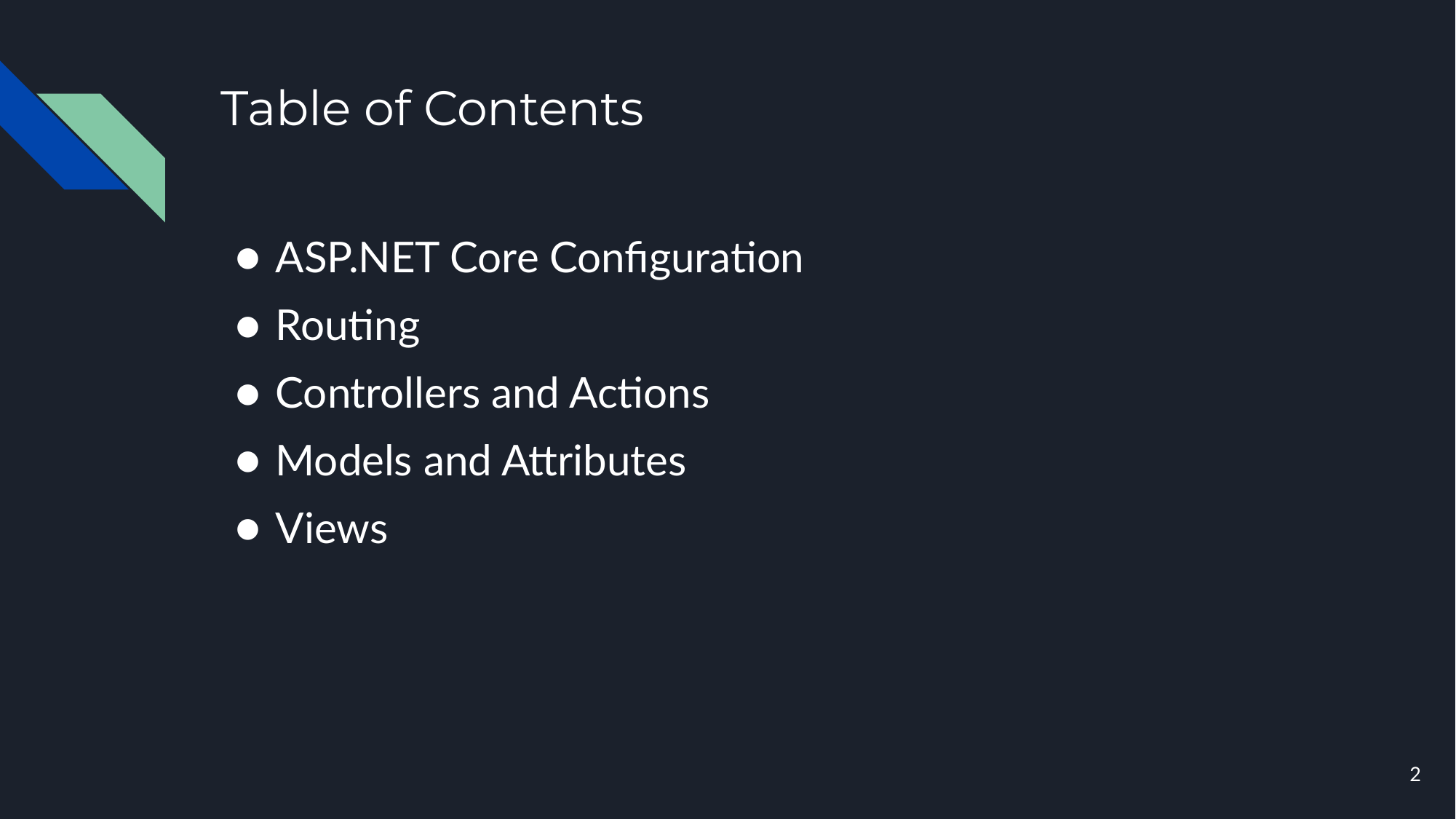

# Table of Contents
ASP.NET Core Configuration
Routing
Controllers and Actions
Models and Attributes
Views
2